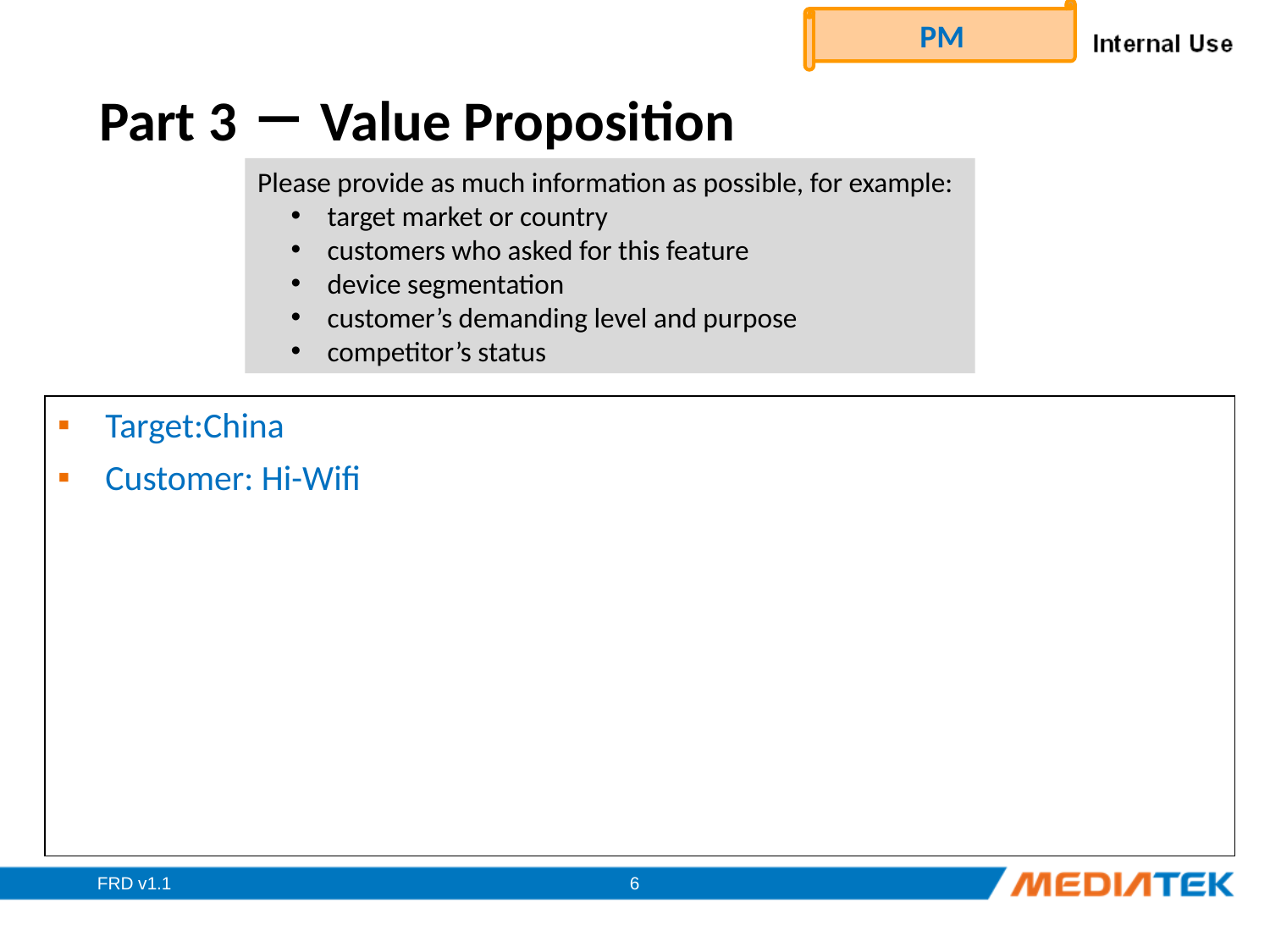

PM
# Part 3－Value Proposition
Please provide as much information as possible, for example:
 target market or country
 customers who asked for this feature
 device segmentation
 customer’s demanding level and purpose
 competitor’s status
Target:China
Customer: Hi-Wifi
FRD v1.1
6